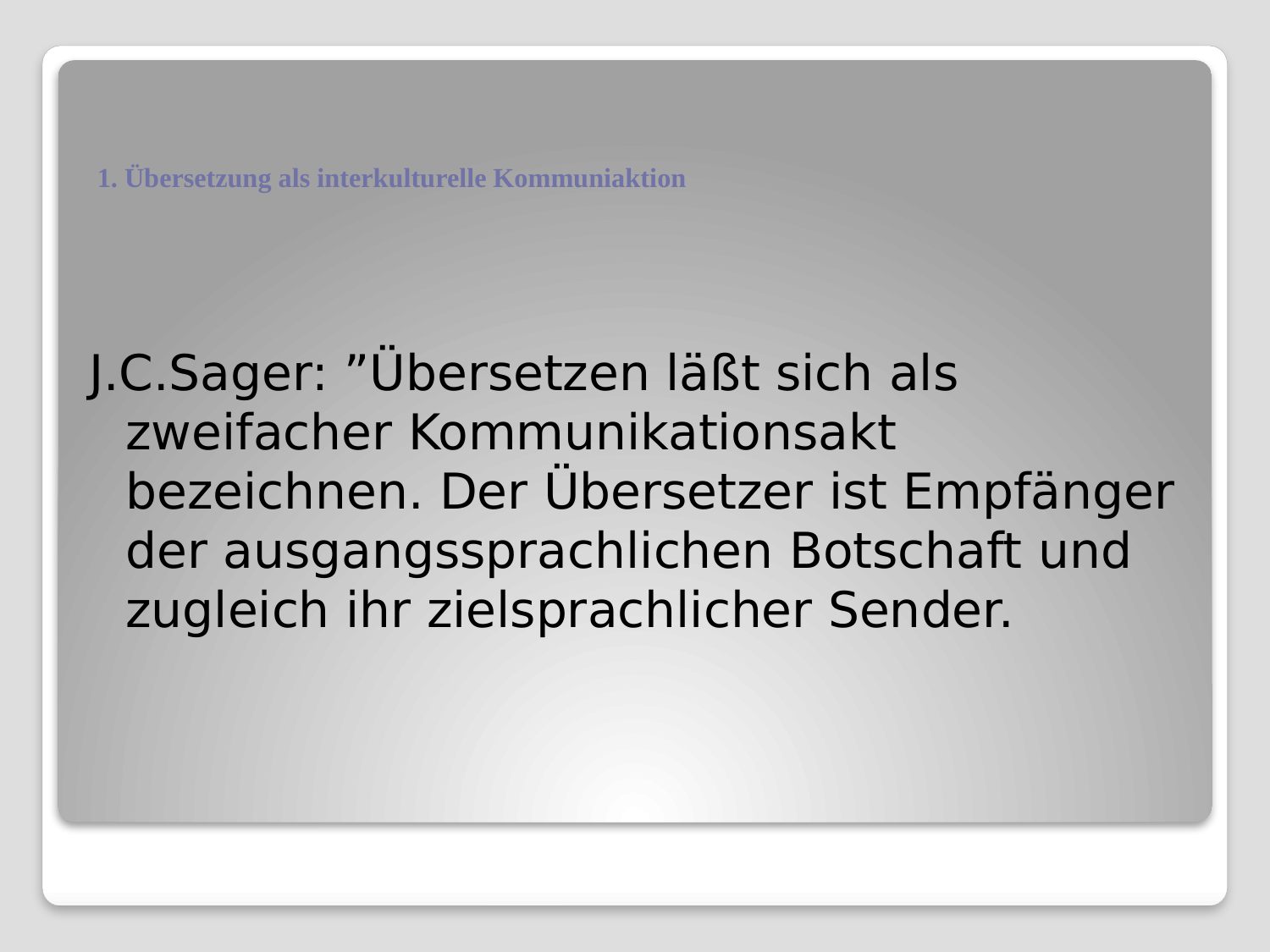

# 1. Übersetzung als interkulturelle Kommuniaktion

J.C.Sager: ”Übersetzen läßt sich als zweifacher Kommunikationsakt bezeichnen. Der Übersetzer ist Empfänger der ausgangssprachlichen Botschaft und zugleich ihr zielsprachlicher Sender.